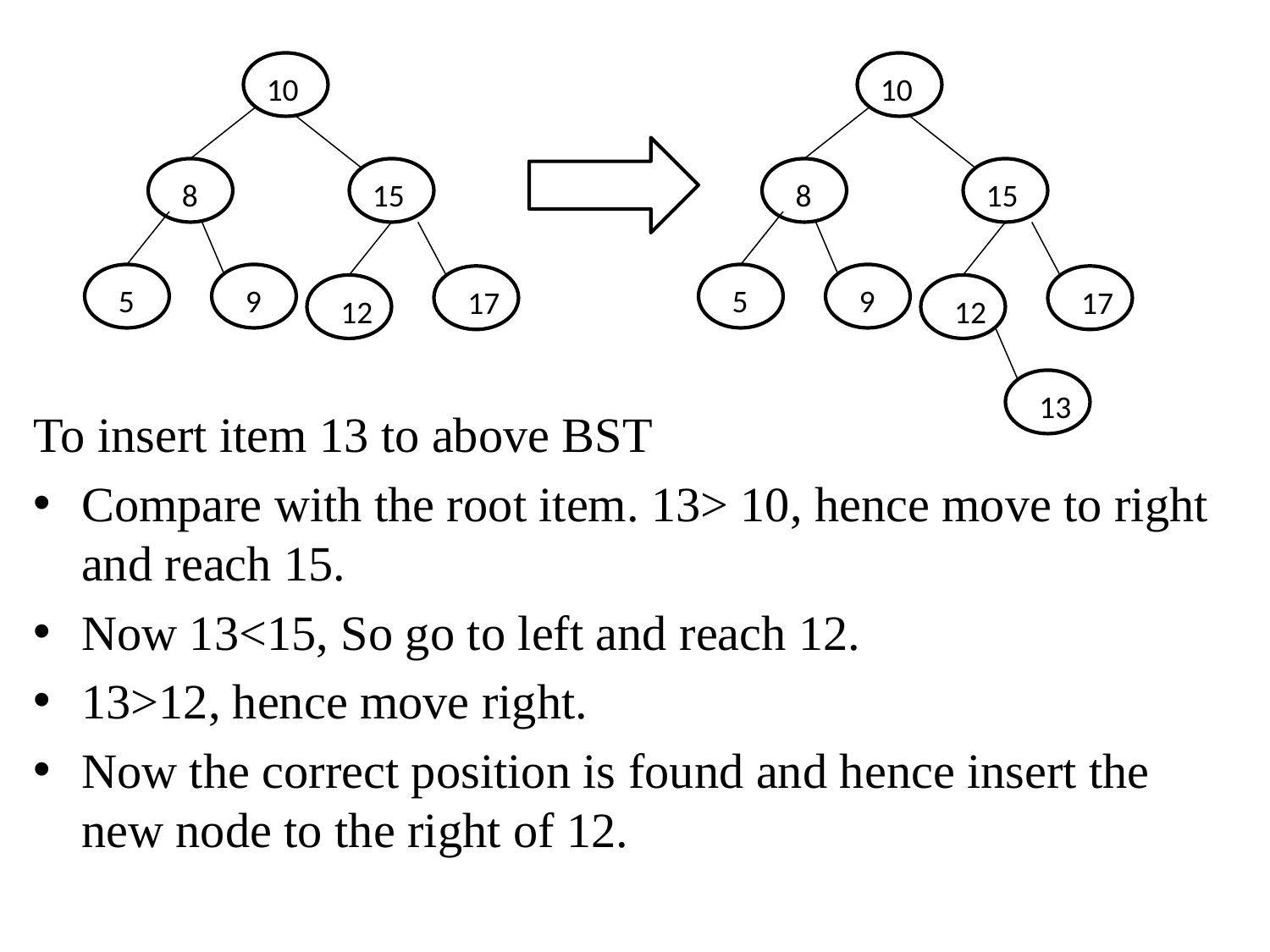

To insert item 13 to above BST
Compare with the root item. 13> 10, hence move to right and reach 15.
Now 13<15, So go to left and reach 12.
13>12, hence move right.
Now the correct position is found and hence insert the new node to the right of 12.

10
10

8
15
8
15

5
9

5
9

17
17
12
12

13